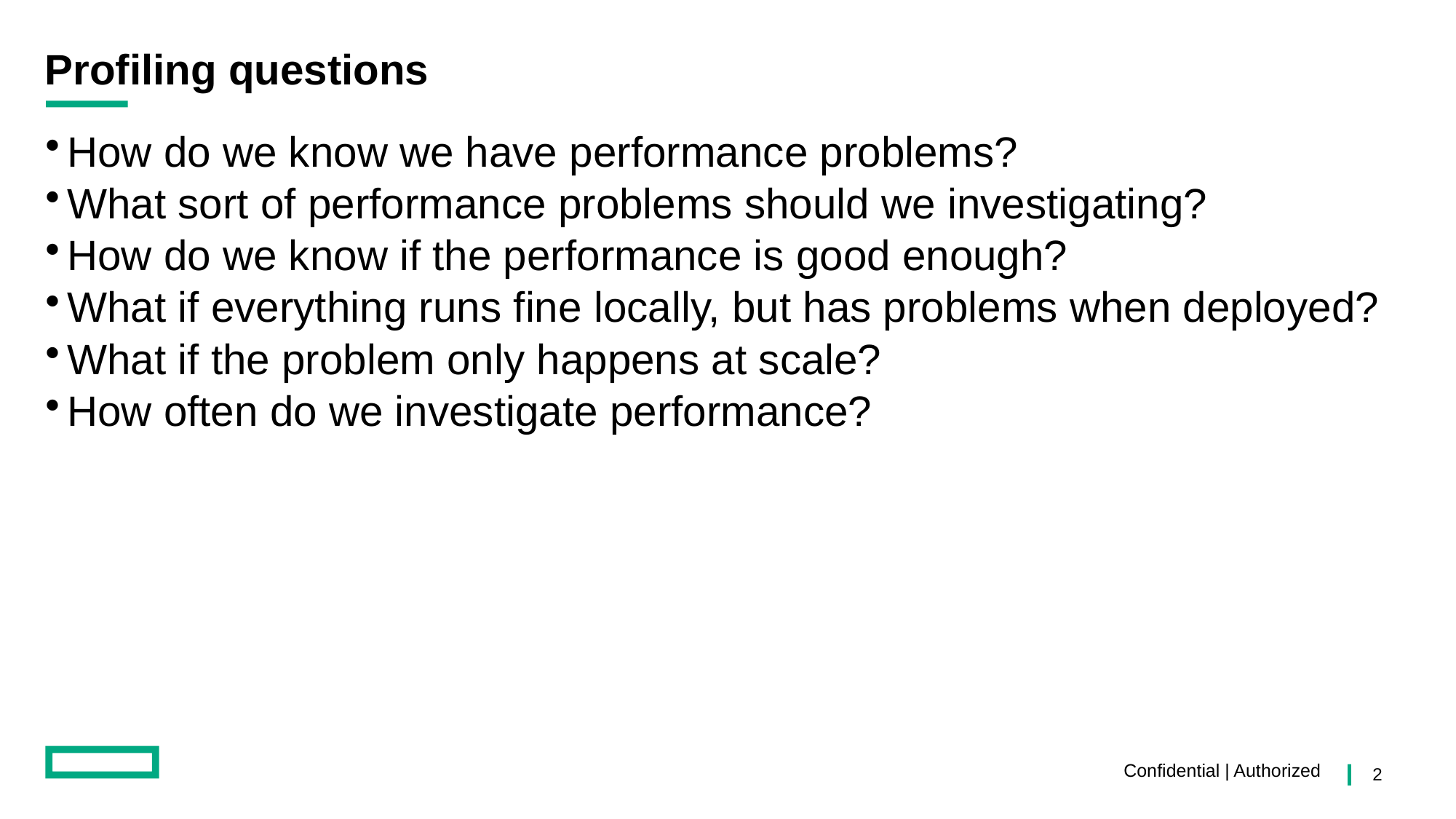

# Profiling questions
How do we know we have performance problems?
What sort of performance problems should we investigating?
How do we know if the performance is good enough?
What if everything runs fine locally, but has problems when deployed?
What if the problem only happens at scale?
How often do we investigate performance?

Confidential | Authorized
2